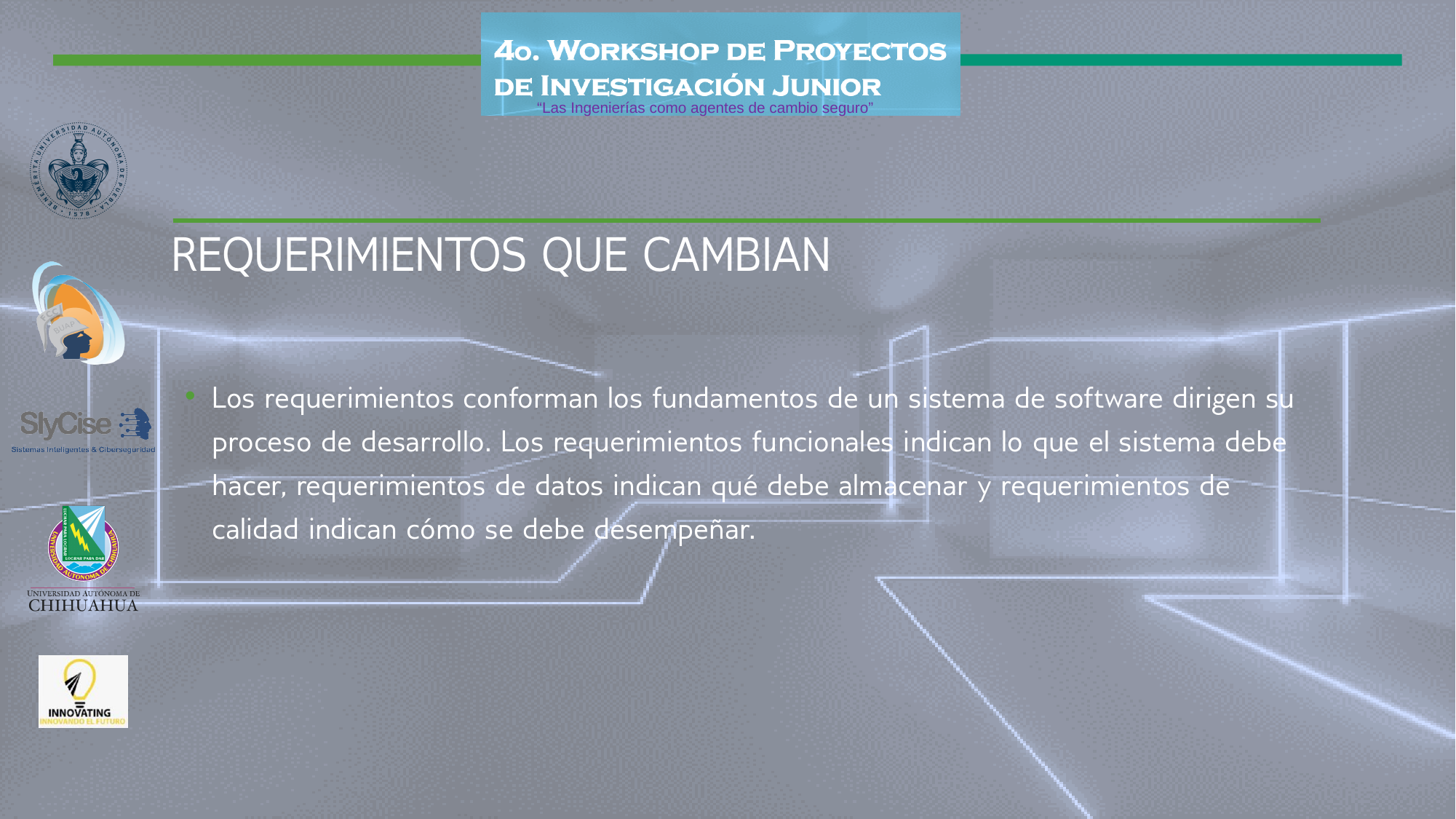

# Requerimientos que cambian
Los requerimientos conforman los fundamentos de un sistema de software dirigen su proceso de desarrollo. Los requerimientos funcionales indican lo que el sistema debe hacer, requerimientos de datos indican qué debe almacenar y requerimientos de calidad indican cómo se debe desempeñar.